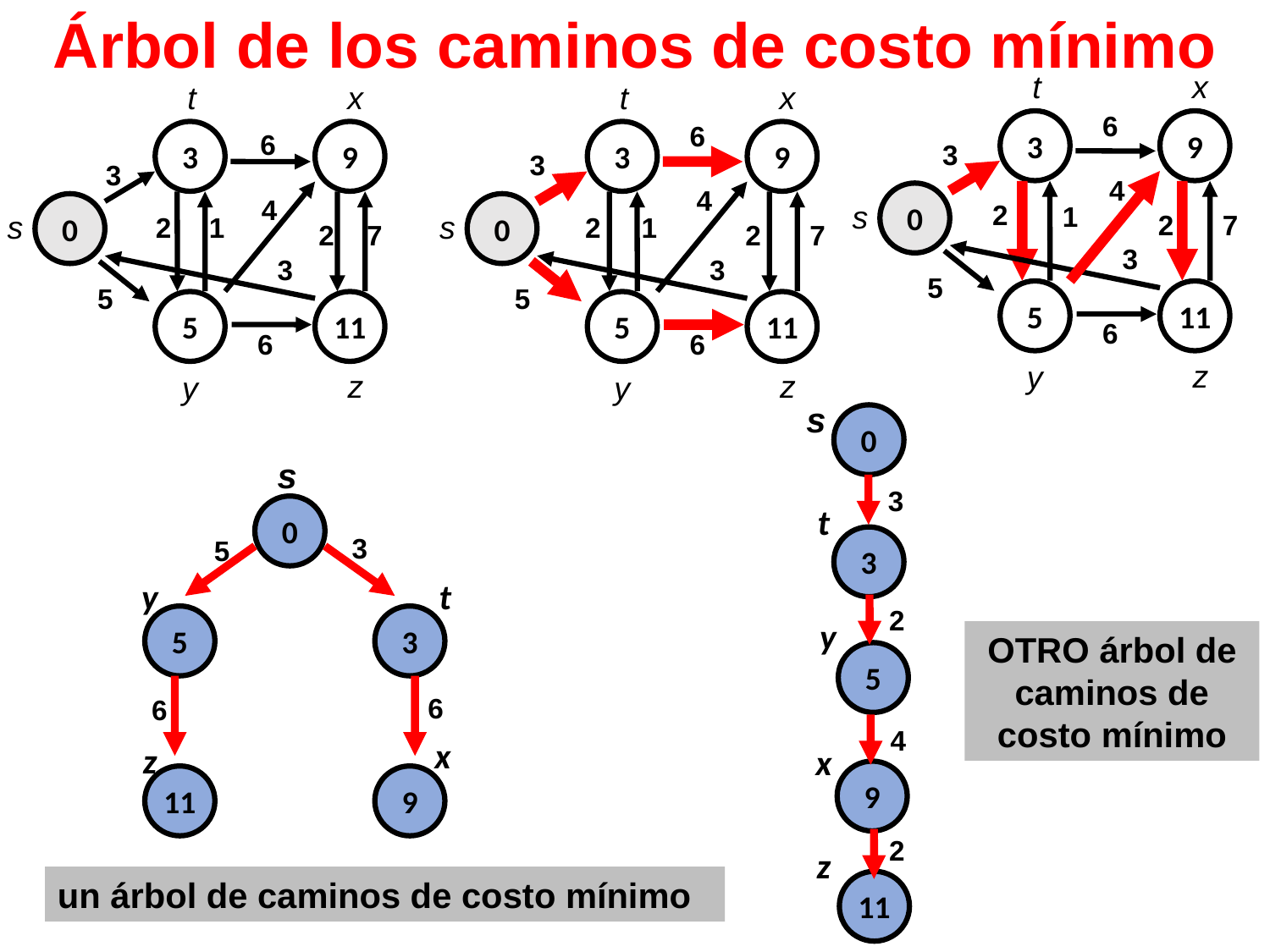

# Árbol de los caminos de costo mínimo
t
x
6
3
9
3

4

0
s
2
1
2
7
3

5
5
11
6

z
y
t
x
6
3
9
3

4

0
s
1
2
2
7
3

5
5
11
6

z
y
t
x
6
3
9
3

4

0
s
1
2
2
7
3

5
5
11
6

z
y
s
0
s

3
t
0
3
5
3

y
t

2
y
5
3
OTRO árbol de caminos de costo mínimo
5

6
6

4
x
z
x
9
11
9
2

z
un árbol de caminos de costo mínimo
11